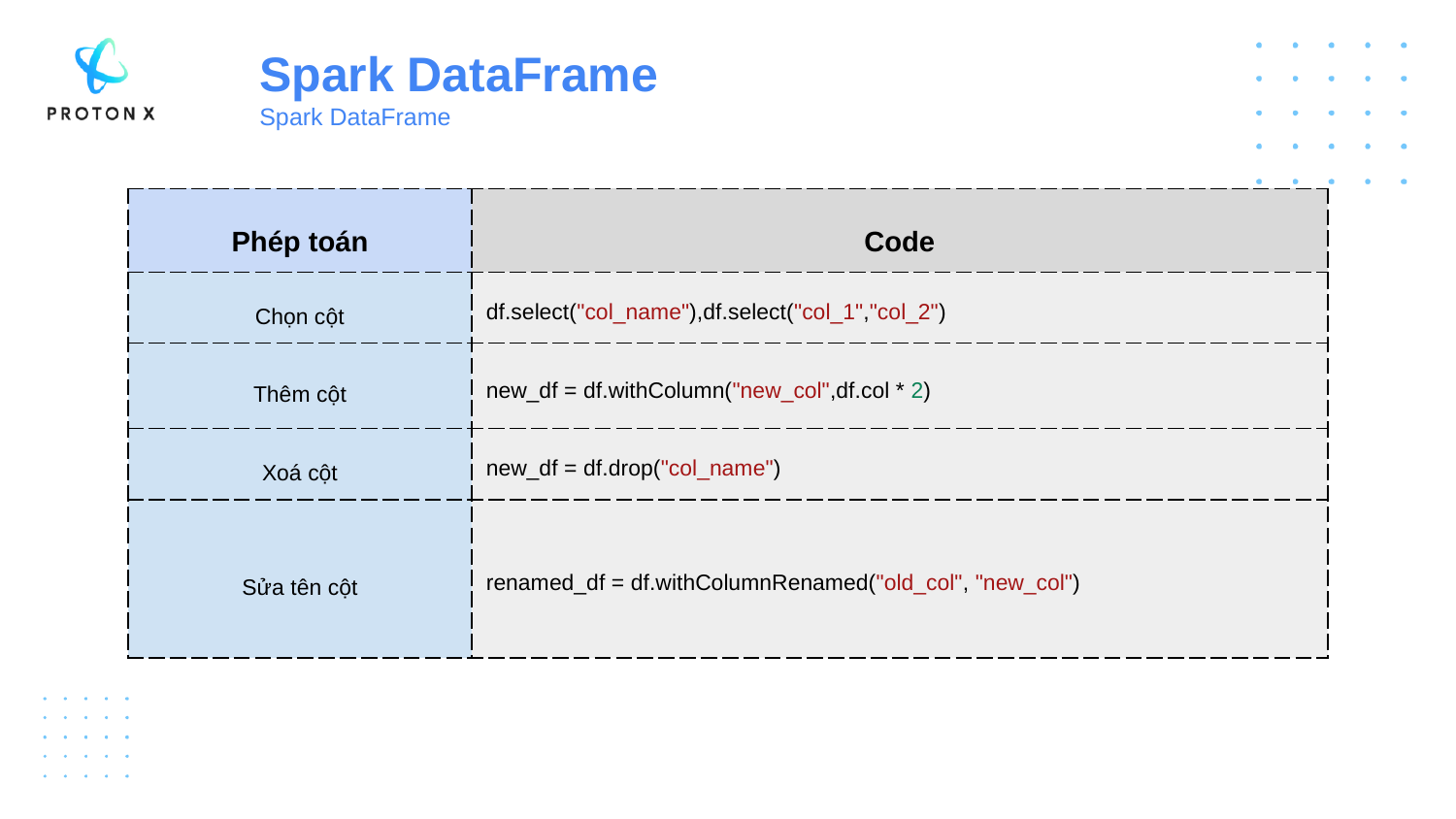

Spark DataFrame
Spark DataFrame

| Phép toán | Code |
| --- | --- |
| Chọn cột | df.select("col\_name"),df.select("col\_1","col\_2") |
| Thêm cột | new\_df = df.withColumn("new\_col",df.col \* 2) |
| Xoá cột | new\_df = df.drop("col\_name") |
| Sửa tên cột | renamed\_df = df.withColumnRenamed("old\_col", "new\_col") |